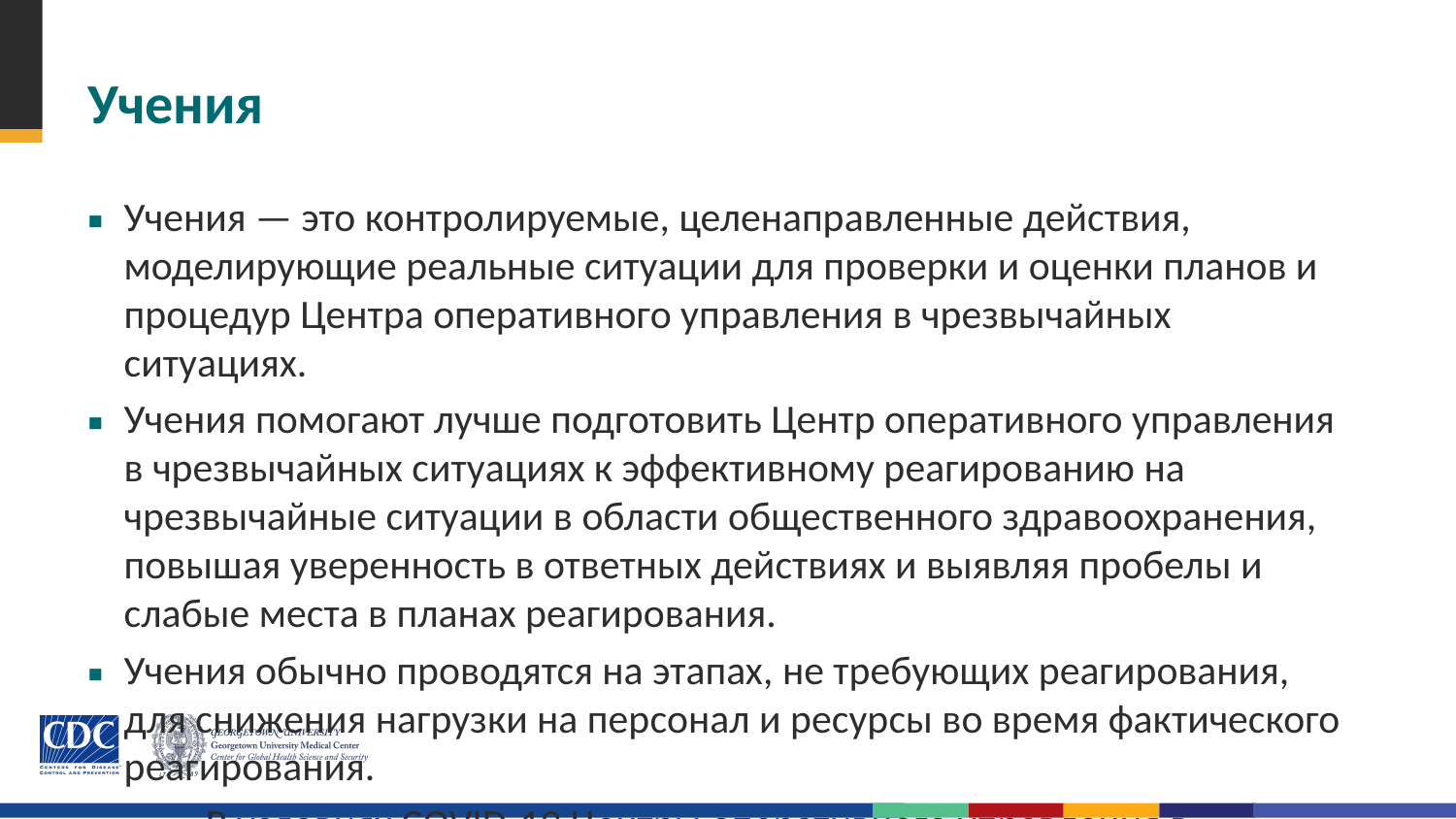

# Учения
Учения — это контролируемые, целенаправленные действия, моделирующие реальные ситуации для проверки и оценки планов и процедур Центра оперативного управления в чрезвычайных ситуациях.
Учения помогают лучше подготовить Центр оперативного управления в чрезвычайных ситуациях к эффективному реагированию на чрезвычайные ситуации в области общественного здравоохранения, повышая уверенность в ответных действиях и выявляя пробелы и слабые места в планах реагирования.
Учения обычно проводятся на этапах, не требующих реагирования, для снижения нагрузки на персонал и ресурсы во время фактического реагирования.
В условиях COVID-19 Центры оперативного управления в чрезвычайных ситуациях должны внимательно изучить свой эпидемиологический контекст, чтобы оценить преимущества проведения учений в это время.